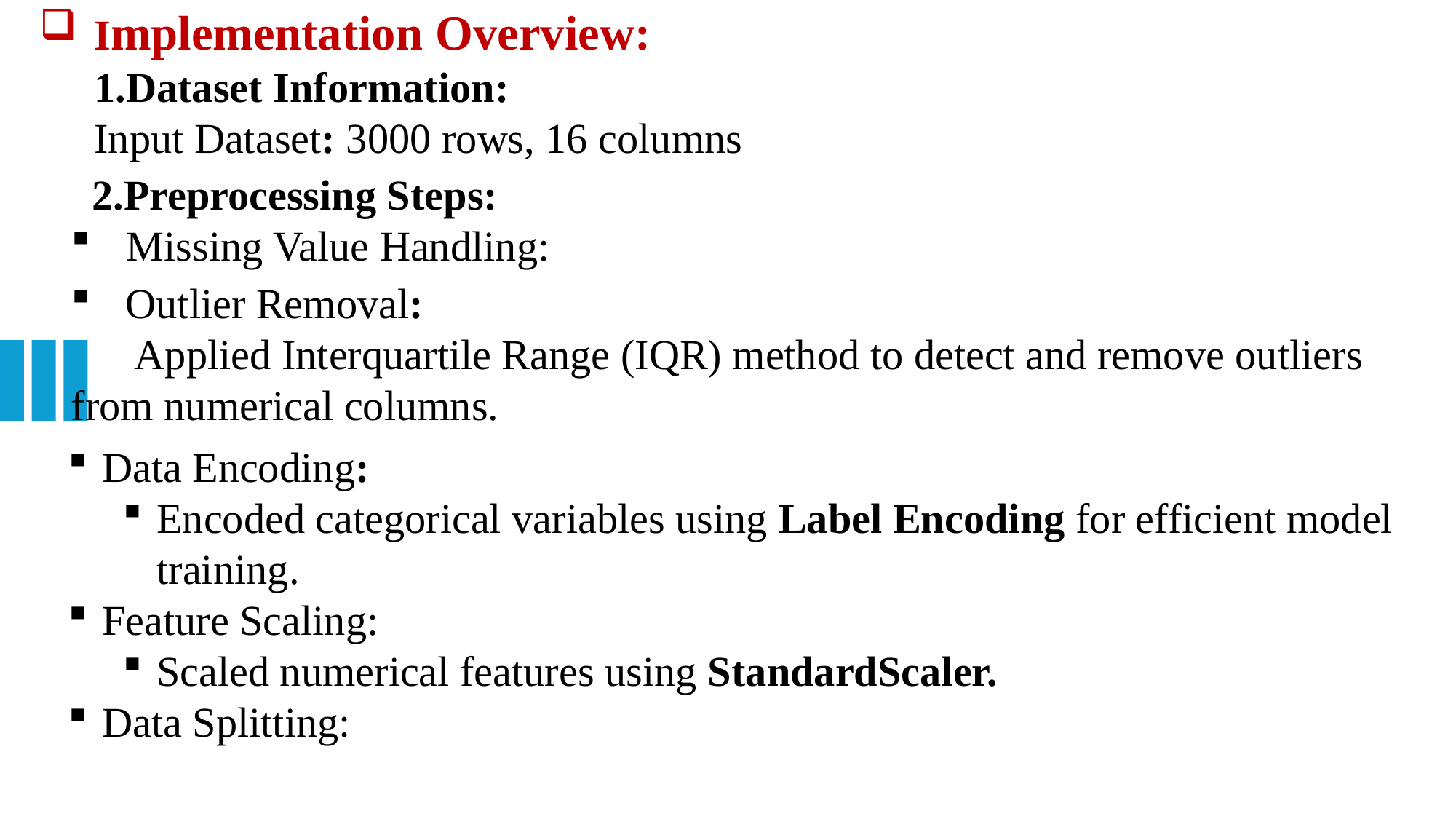

# Implementation Overview: 1.Dataset Information: Input Dataset: 3000 rows, 16 columns
  2.Preprocessing Steps:
  Missing Value Handling:

Outlier Removal:
      Applied Interquartile Range (IQR) method to detect and remove outliers from numerical columns.

Data Encoding:
Encoded categorical variables using Label Encoding for efficient model training.
Feature Scaling:
Scaled numerical features using StandardScaler.
Data Splitting: